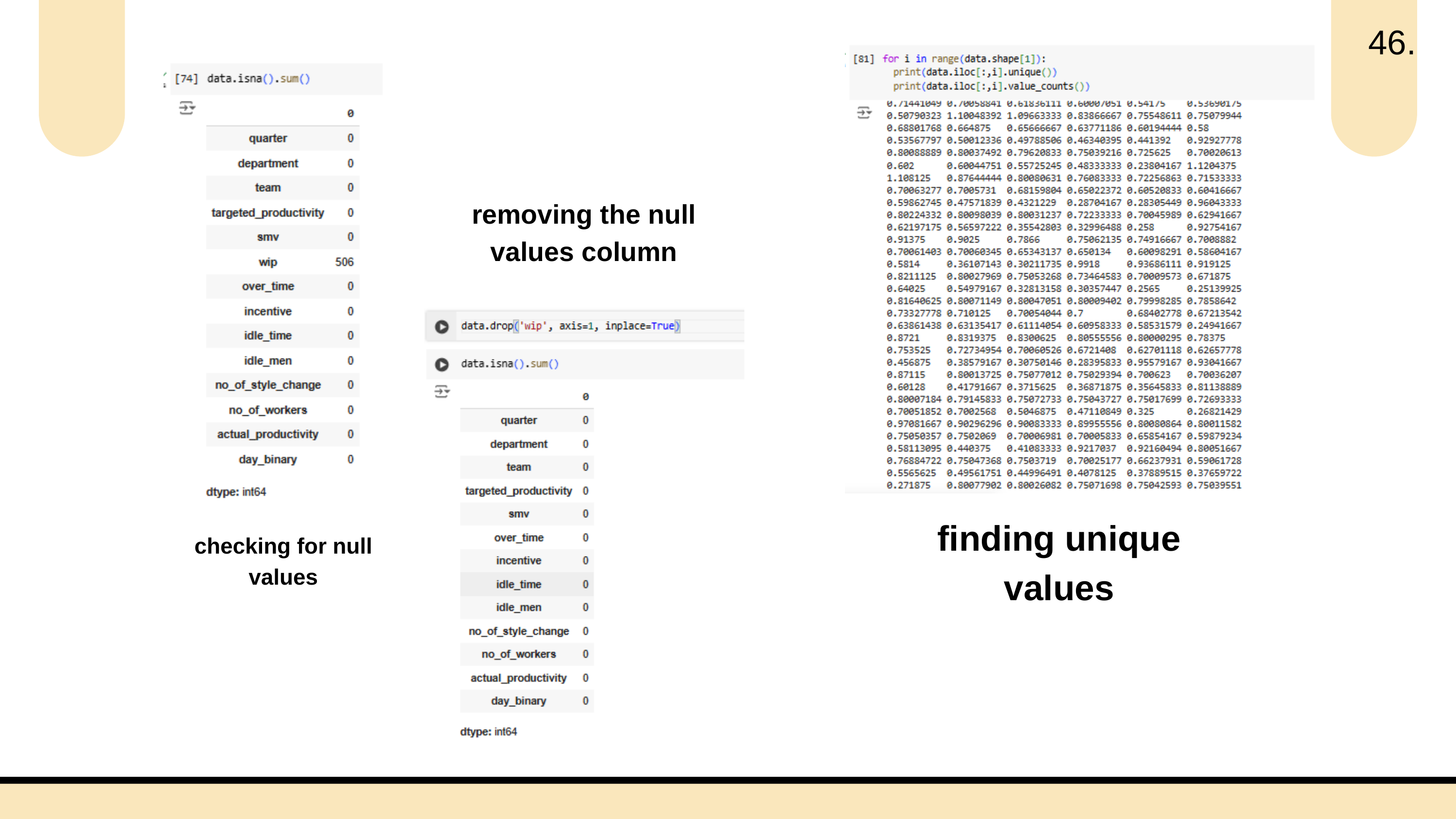

46.

removing the null values column

finding unique values
checking for null values